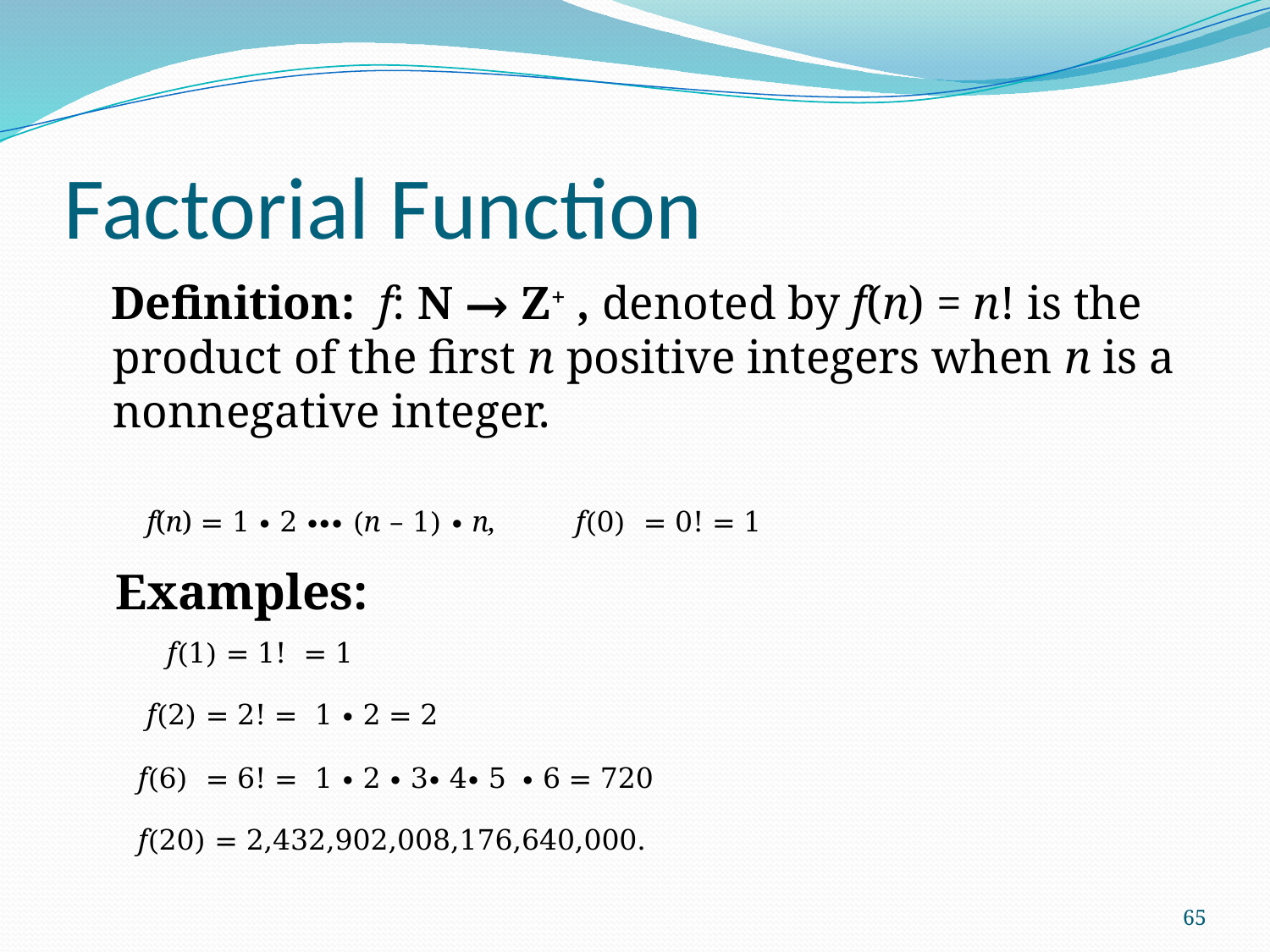

# Factorial Function
   Definition:  f: N → Z+ , denoted by f(n) = n! is the product of the first n positive integers when n is a nonnegative integer.

        f(n) = 1 ∙ 2 ∙∙∙ (n – 1) ∙ n,         f(0)  = 0! = 1
   Examples:
      f(1) = 1!  = 1
        f(2) = 2! =  1 ∙ 2 = 2
       f(6)  = 6! =  1 ∙ 2 ∙ 3∙ 4∙ 5 ∙ 6 = 720
       f(20) = 2,432,902,008,176,640,000.
65